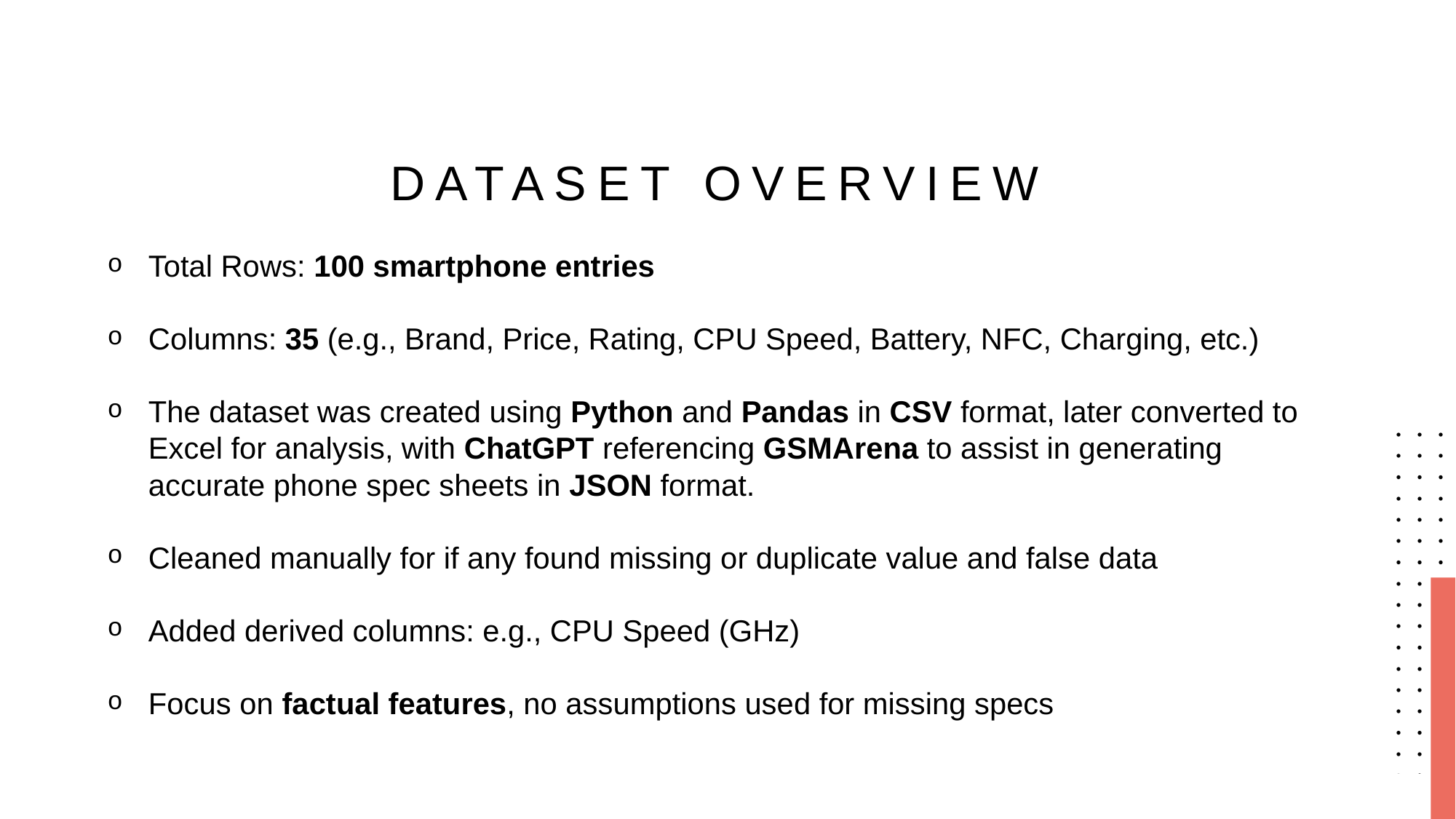

# Dataset Overview
Total Rows: 100 smartphone entries

Columns: 35 (e.g., Brand, Price, Rating, CPU Speed, Battery, NFC, Charging, etc.)

The dataset was created using Python and Pandas in CSV format, later converted to Excel for analysis, with ChatGPT referencing GSMArena to assist in generating accurate phone spec sheets in JSON format.

Cleaned manually for if any found missing or duplicate value and false data

Added derived columns: e.g., CPU Speed (GHz)

Focus on factual features, no assumptions used for missing specs